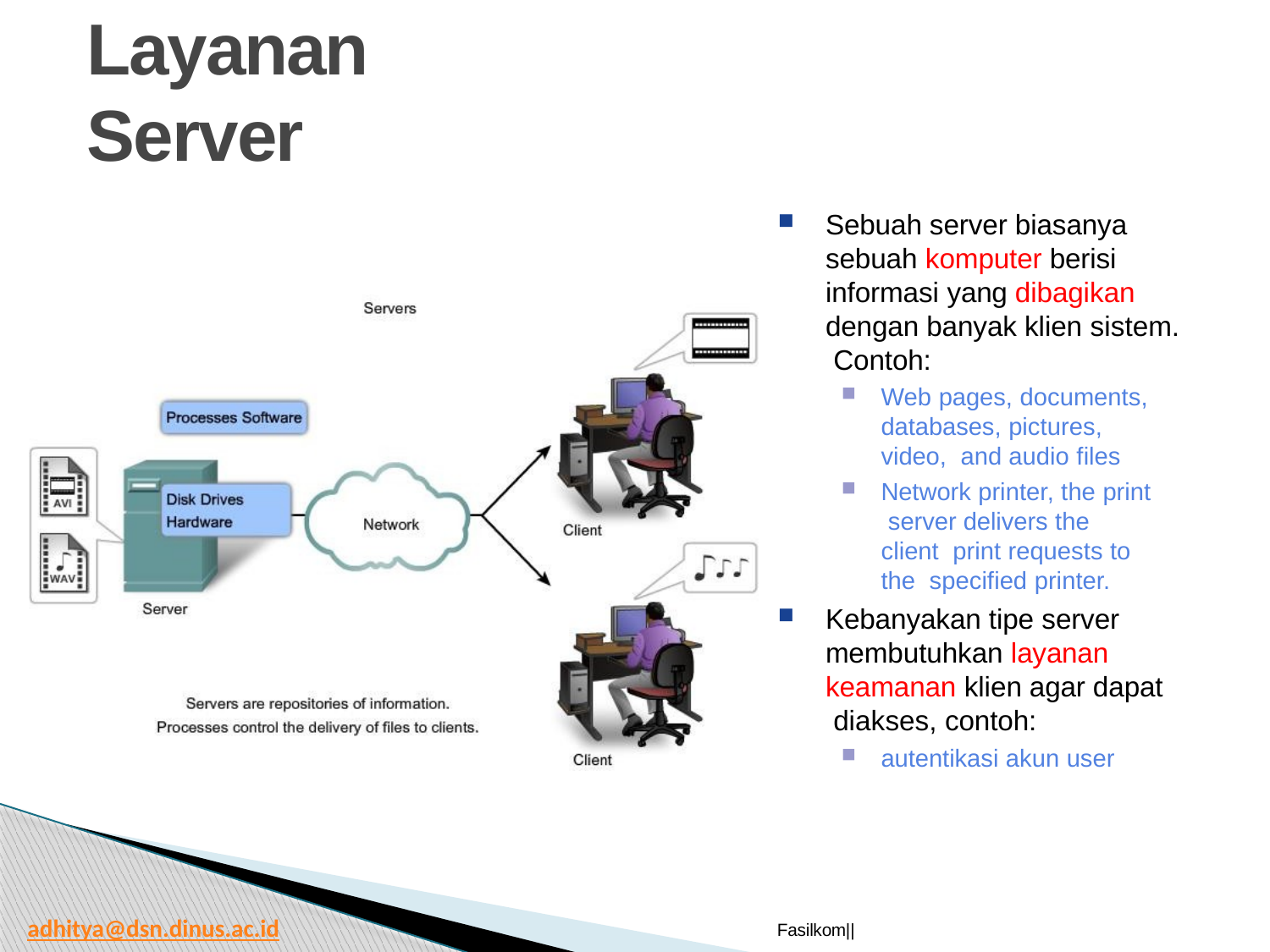

# Layanan Server
Sebuah server biasanya  sebuah komputer berisi  informasi yang dibagikan  dengan banyak klien sistem.  Contoh:
Web pages, documents,  databases, pictures, video,  and audio files
Network printer, the print  server delivers the client  print requests to the  specified printer.
Kebanyakan tipe server  membutuhkan layanan  keamanan klien agar dapat  diakses, contoh:
autentikasi akun user

Fasilkom|| 10/3/2014
adhitya@dsn.dinus.ac.id